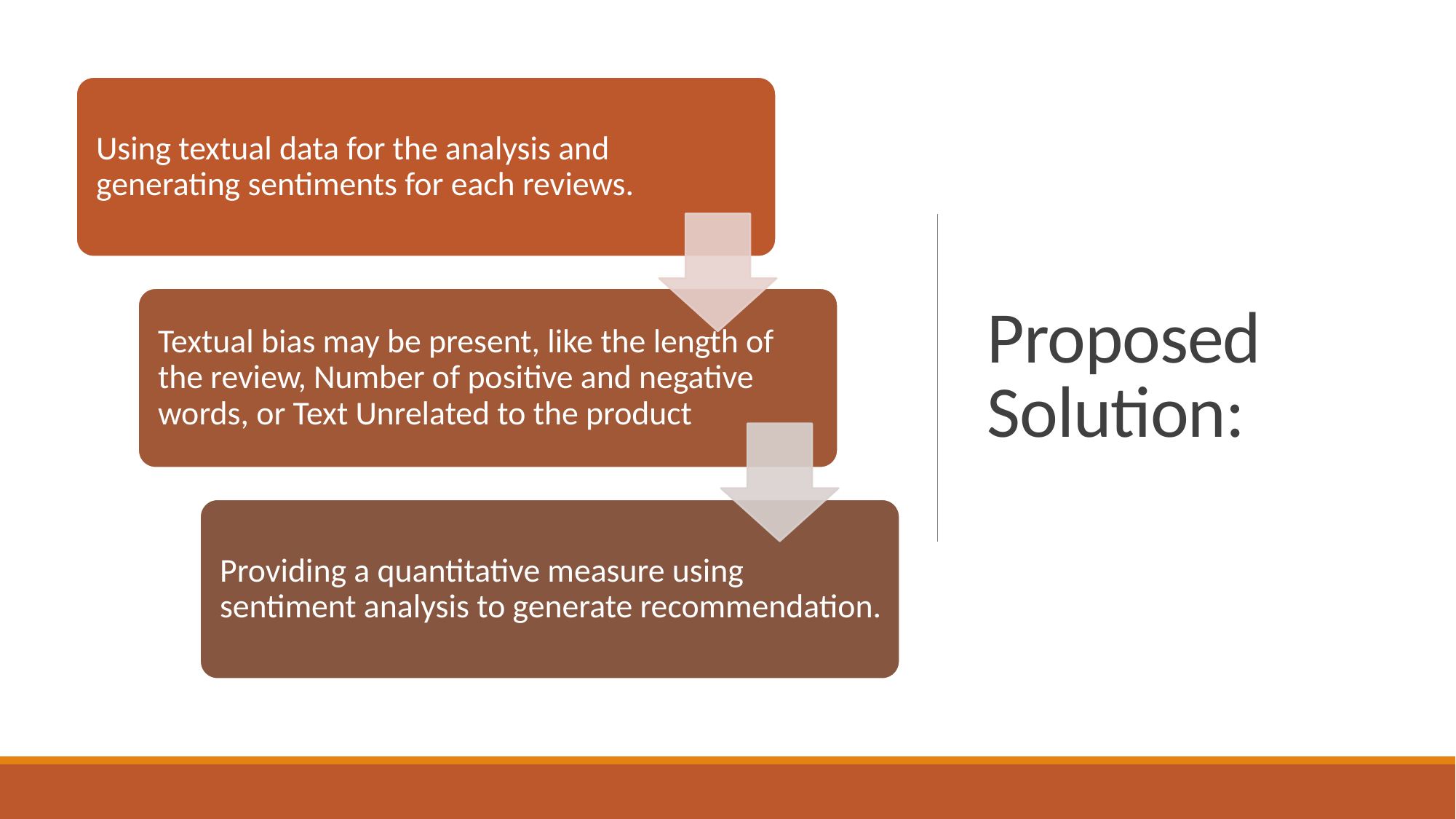

# Proposed Solution:
Using textual data for the analysis and generating sentiments for each reviews.
Textual bias may be present, like the length of the review, Number of positive and negative words, or Text Unrelated to the product
Providing a quantitative measure using sentiment analysis to generate recommendation.